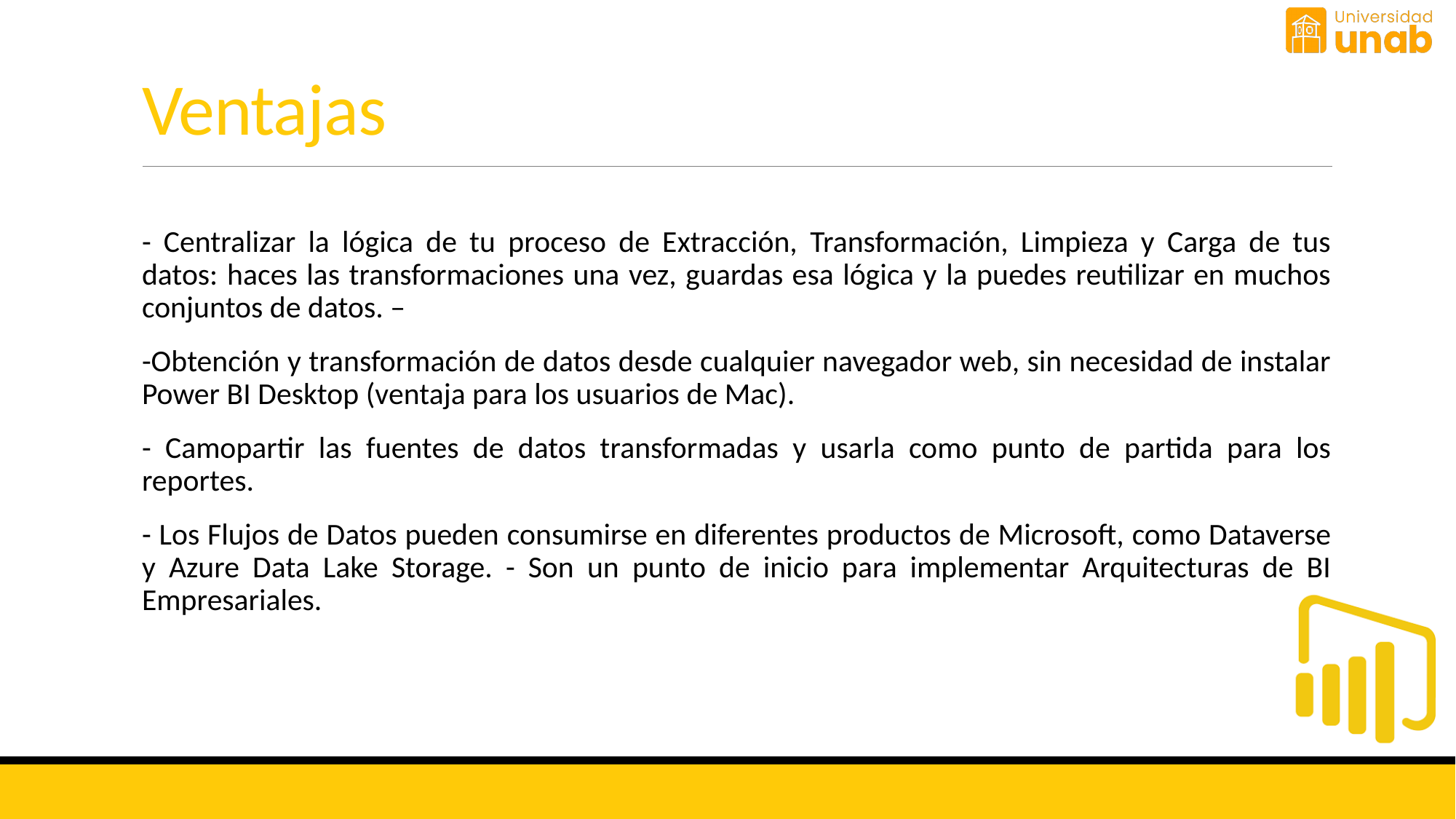

# Ventajas
- Centralizar la lógica de tu proceso de Extracción, Transformación, Limpieza y Carga de tus datos: haces las transformaciones una vez, guardas esa lógica y la puedes reutilizar en muchos conjuntos de datos. –
-Obtención y transformación de datos desde cualquier navegador web, sin necesidad de instalar Power BI Desktop (ventaja para los usuarios de Mac).
- Camopartir las fuentes de datos transformadas y usarla como punto de partida para los reportes.
- Los Flujos de Datos pueden consumirse en diferentes productos de Microsoft, como Dataverse y Azure Data Lake Storage. - Son un punto de inicio para implementar Arquitecturas de BI Empresariales.